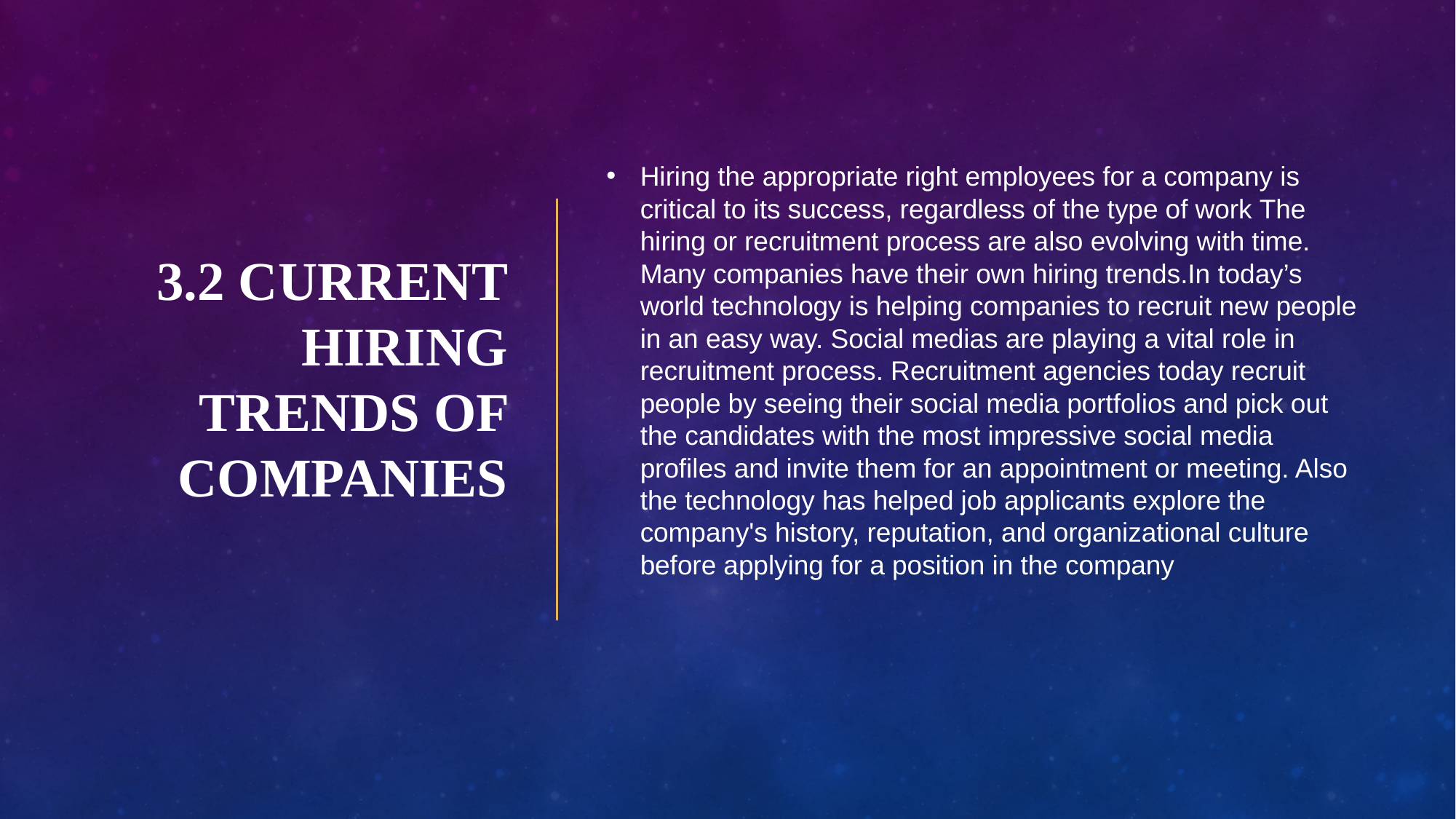

# 3.2 Current Hiring trends of Companies
Hiring the appropriate right employees for a company is critical to its success, regardless of the type of work The hiring or recruitment process are also evolving with time. Many companies have their own hiring trends.In today’s world technology is helping companies to recruit new people in an easy way. Social medias are playing a vital role in recruitment process. Recruitment agencies today recruit people by seeing their social media portfolios and pick out the candidates with the most impressive social media profiles and invite them for an appointment or meeting. Also the technology has helped job applicants explore the company's history, reputation, and organizational culture before applying for a position in the company